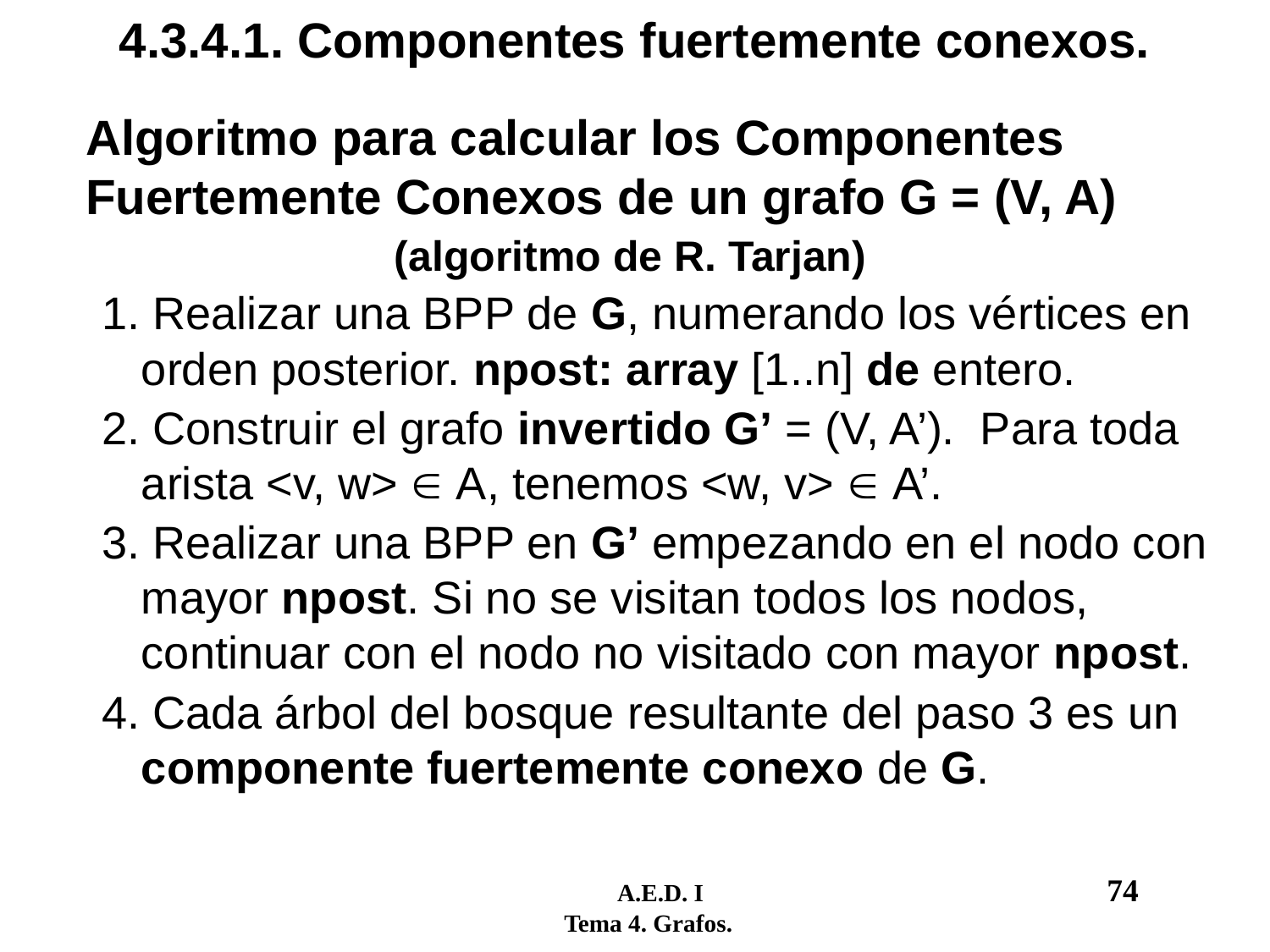

# 4.3.4.1. Componentes fuertemente conexos.
	Algoritmo para calcular los Componentes Fuertemente Conexos de un grafo G = (V, A)
(algoritmo de R. Tarjan)
1. Realizar una BPP de G, numerando los vértices en orden posterior. npost: array [1..n] de entero.
2. Construir el grafo invertido G’ = (V, A’).  Para toda arista <v, w> ∈ A, tenemos <w, v> ∈ A’.
3. Realizar una BPP en G’ empezando en el nodo con mayor npost. Si no se visitan todos los nodos, continuar con el nodo no visitado con mayor npost.
4. Cada árbol del bosque resultante del paso 3 es un componente fuertemente conexo de G.
	   A.E.D. I				74
               Tema 4. Grafos.